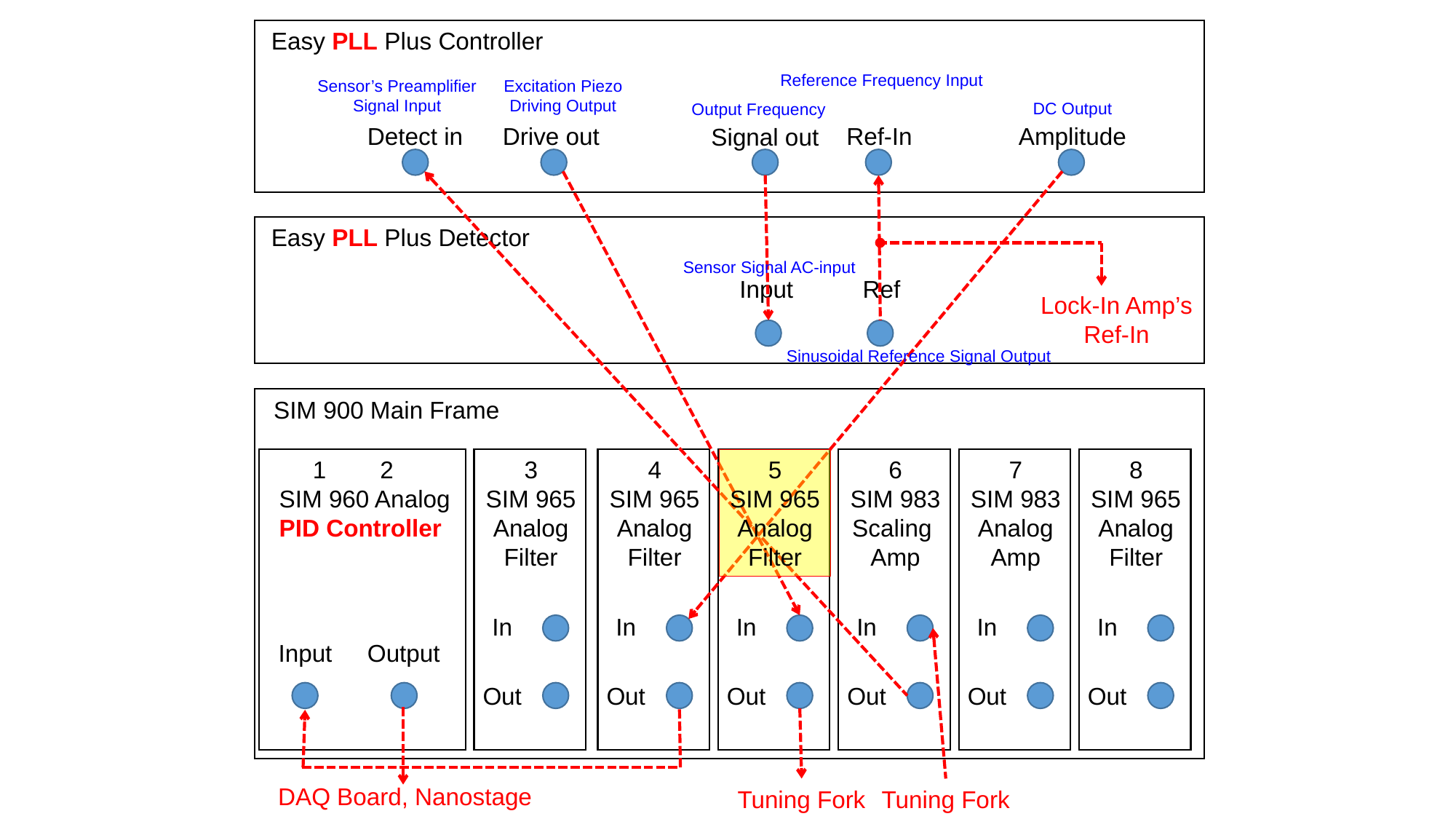

Easy PLL Plus Controller
Reference Frequency Input
Sensor’s Preamplifier
Signal Input
Excitation Piezo
Driving Output
DC Output
Output Frequency
Detect in
Drive out
Ref-In
Amplitude
Signal out

Easy PLL Plus Detector

Sensor Signal AC-input
Input
Ref
Lock-In Amp’s
Ref-In

Sinusoidal Reference Signal Output

SIM 900 Main Frame

     1        2
SIM 960 Analog
PID Controller

3
SIM 965
Analog
Filter

4
SIM 965
Analog
Filter

5
SIM 965
Analog
Filter

6
SIM 983
Scaling
Amp

7
SIM 983
Analog
Amp

8
SIM 965
Analog
Filter
In
In
In
In
In
In

Input
Output
Out
Out
Out
Out
Out
Out

DAQ Board, Nanostage
Tuning Fork
Tuning Fork